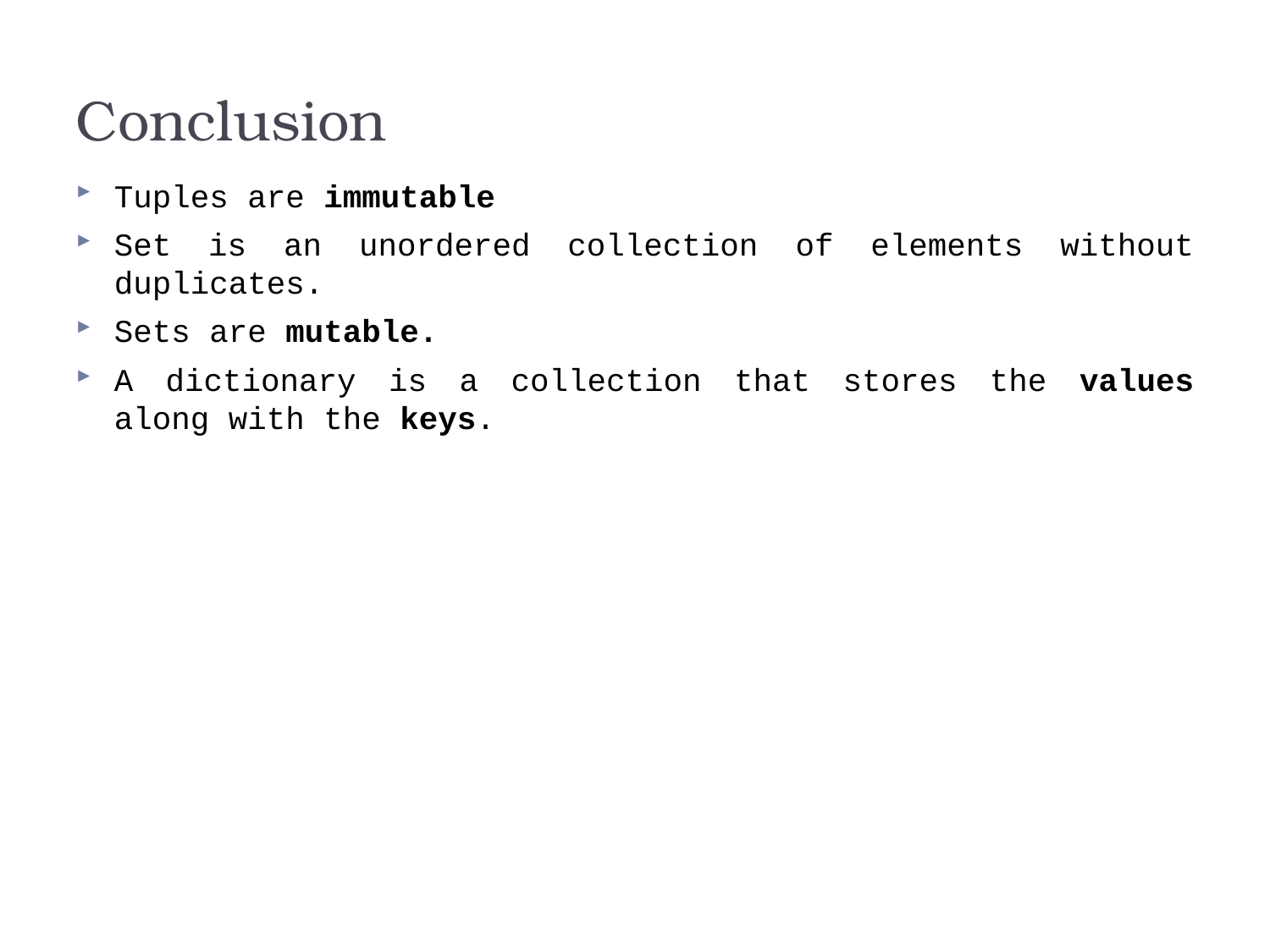

# Conclusion
Tuples are immutable
Set is an unordered collection of elements without duplicates.
Sets are mutable.
A dictionary is a collection that stores the values along with the keys.